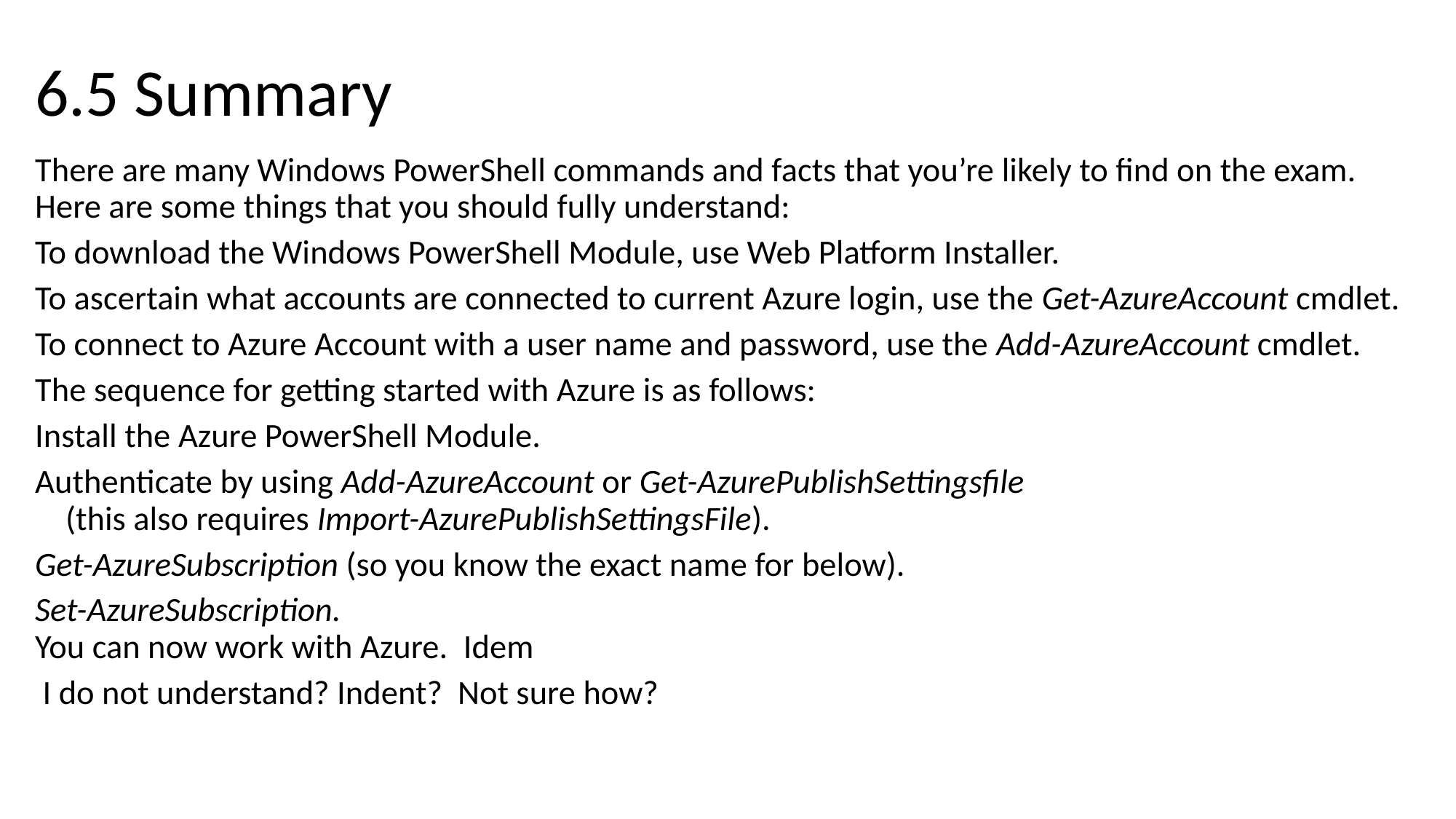

# 6.5 Summary
There are many Windows PowerShell commands and facts that you’re likely to find on the exam. Here are some things that you should fully understand:
To download the Windows PowerShell Module, use Web Platform Installer.
To ascertain what accounts are connected to current Azure login, use the Get-AzureAccount cmdlet.
To connect to Azure Account with a user name and password, use the Add-AzureAccount cmdlet.
The sequence for getting started with Azure is as follows:
Install the Azure PowerShell Module.
Authenticate by using Add-AzureAccount or Get-AzurePublishSettingsfile
    (this also requires Import-AzurePublishSettingsFile).
Get-AzureSubscription (so you know the exact name for below).
Set-AzureSubscription.  
You can now work with Azure.  Idem
 I do not understand? Indent?  Not sure how?